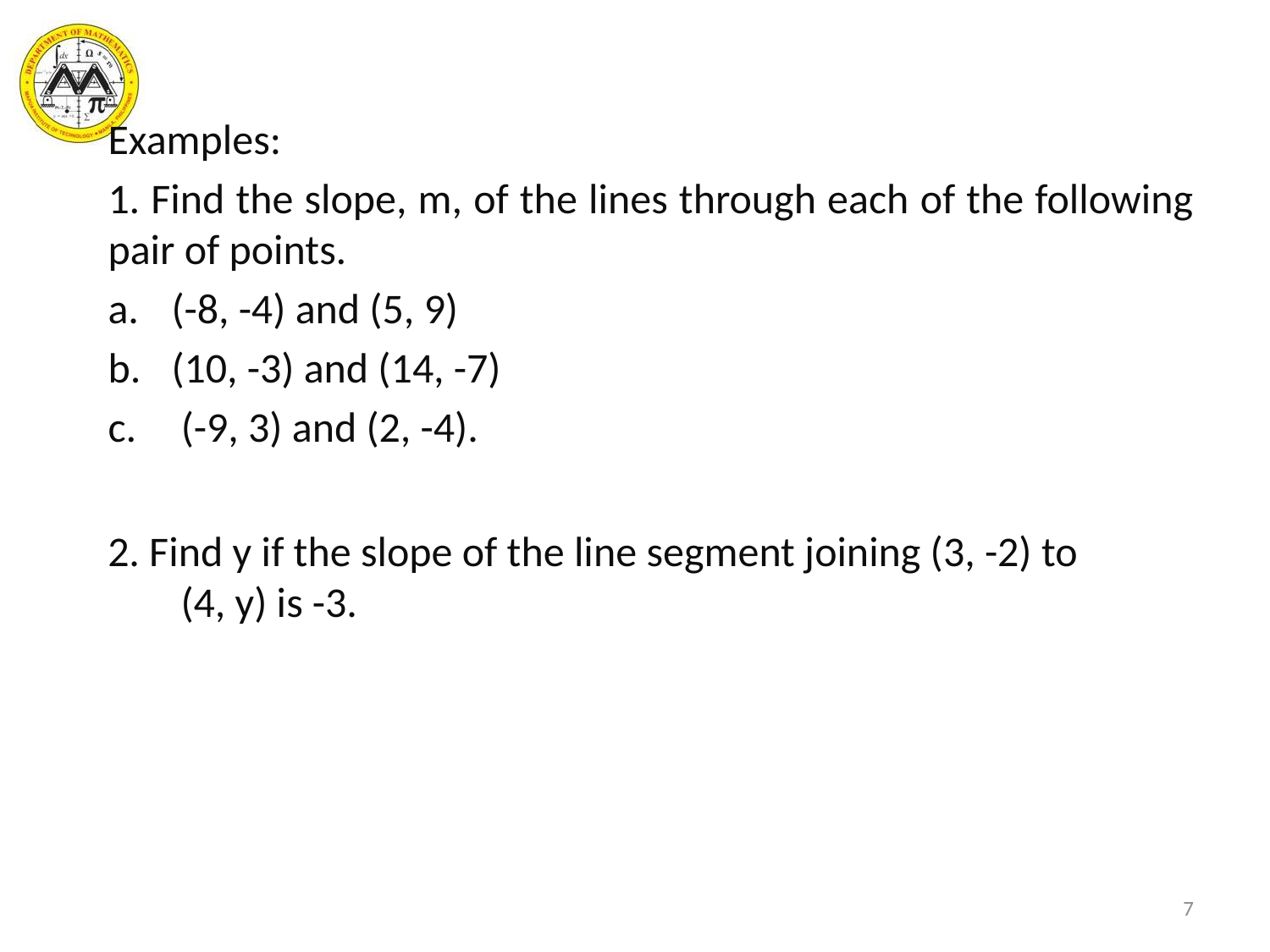

Examples:
1. Find the slope, m, of the lines through each of the following pair of points.
(-8, -4) and (5, 9)
(10, -3) and (14, -7)
 (-9, 3) and (2, -4).

2. Find y if the slope of the line segment joining (3, -2) to             (4, y) is -3.
7